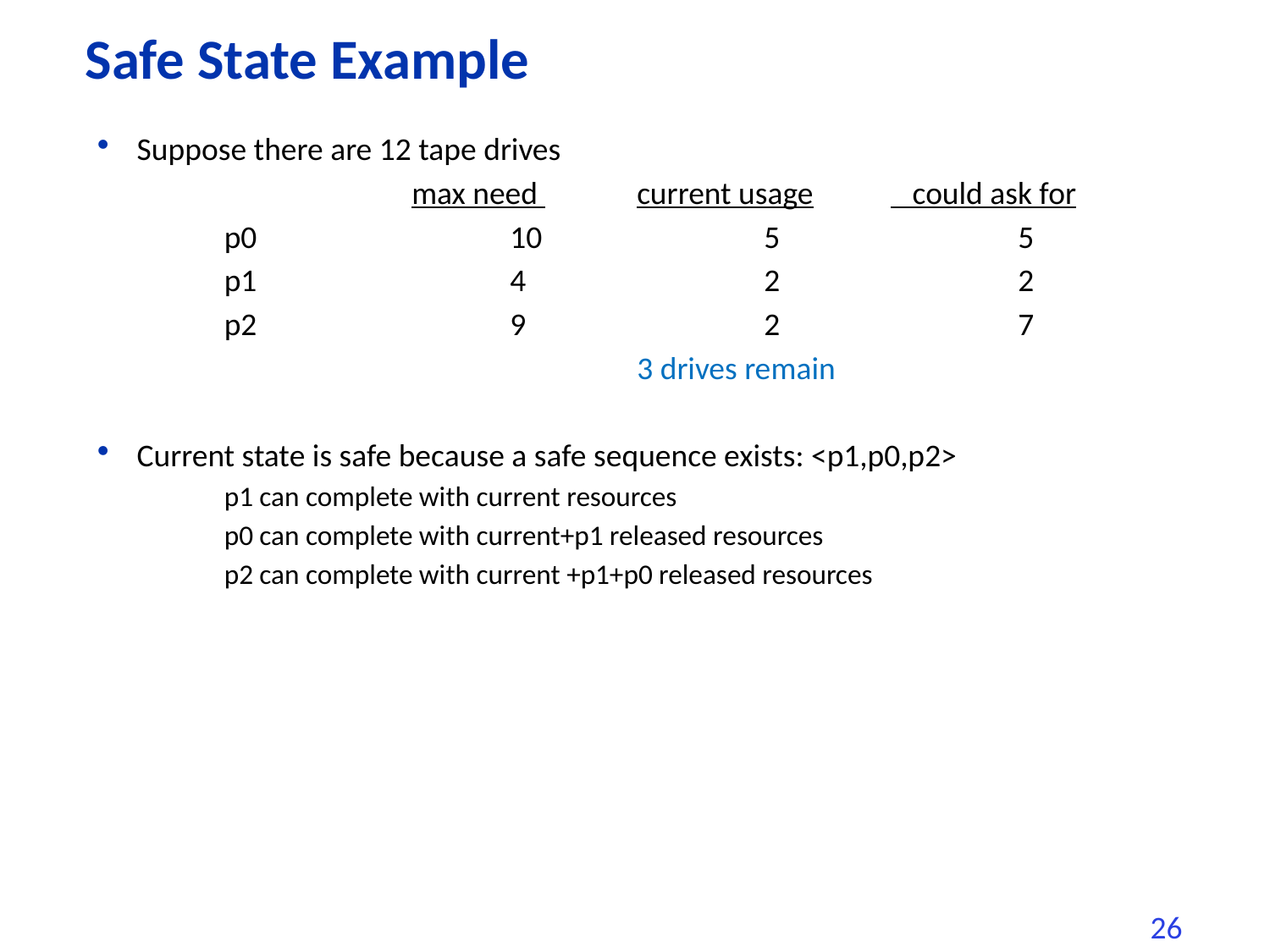

# Safe State Example
Suppose there are 12 tape drives
		    max need 	current usage	   could ask for
p0		10		5		5
p1		4		2		2
p2		9		2		7
				3 drives remain

Current state is safe because a safe sequence exists: <p1,p0,p2>
p1 can complete with current resources
p0 can complete with current+p1 released resources
p2 can complete with current +p1+p0 released resources